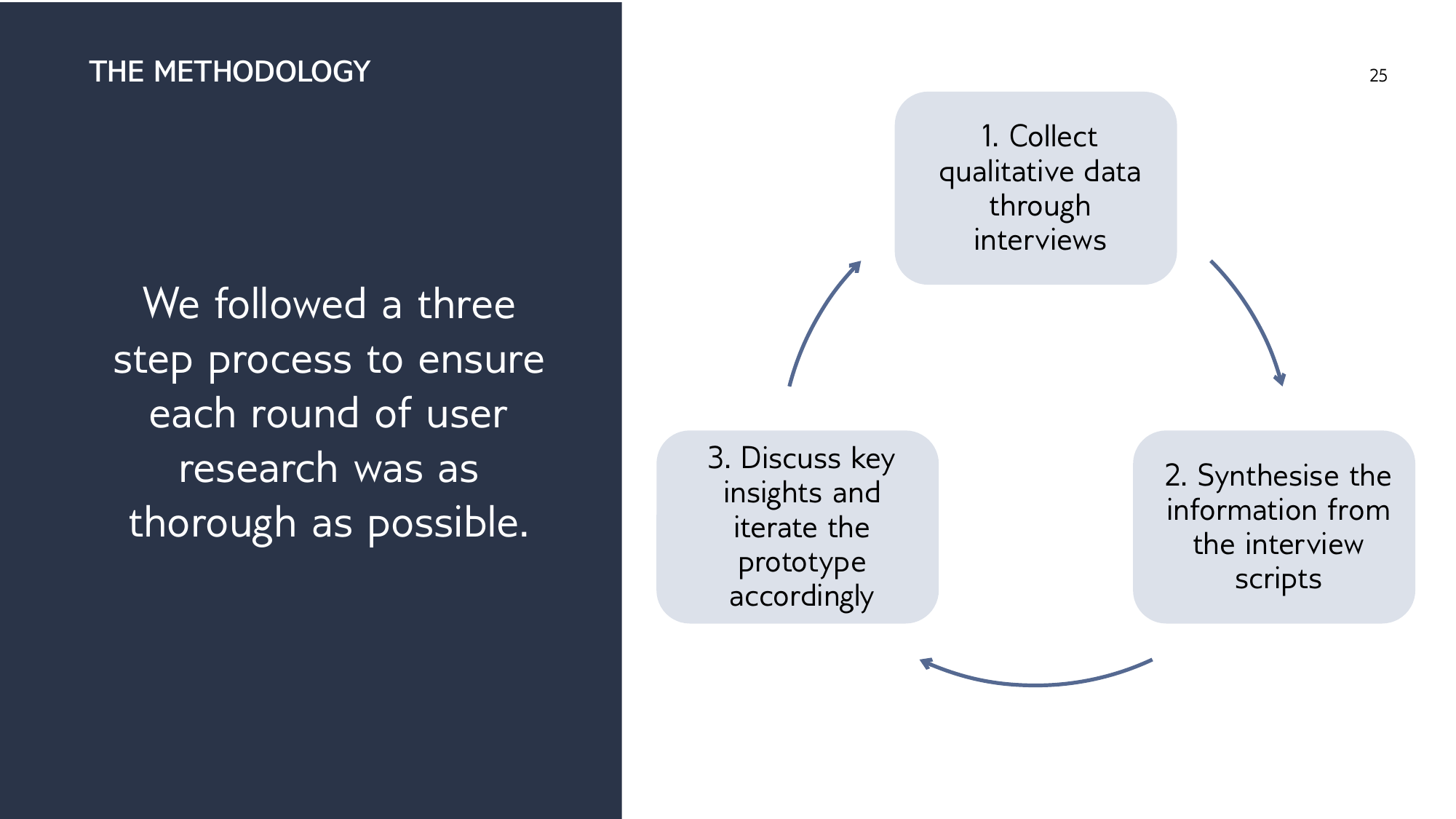

# The methodology
1. Collect qualitative data through interviews
2. Synthesise the information from the interview scripts
3. Discuss key insights and iterate the prototype accordingly
25
We followed a three step process to ensure each round of user research was as thorough as possible.